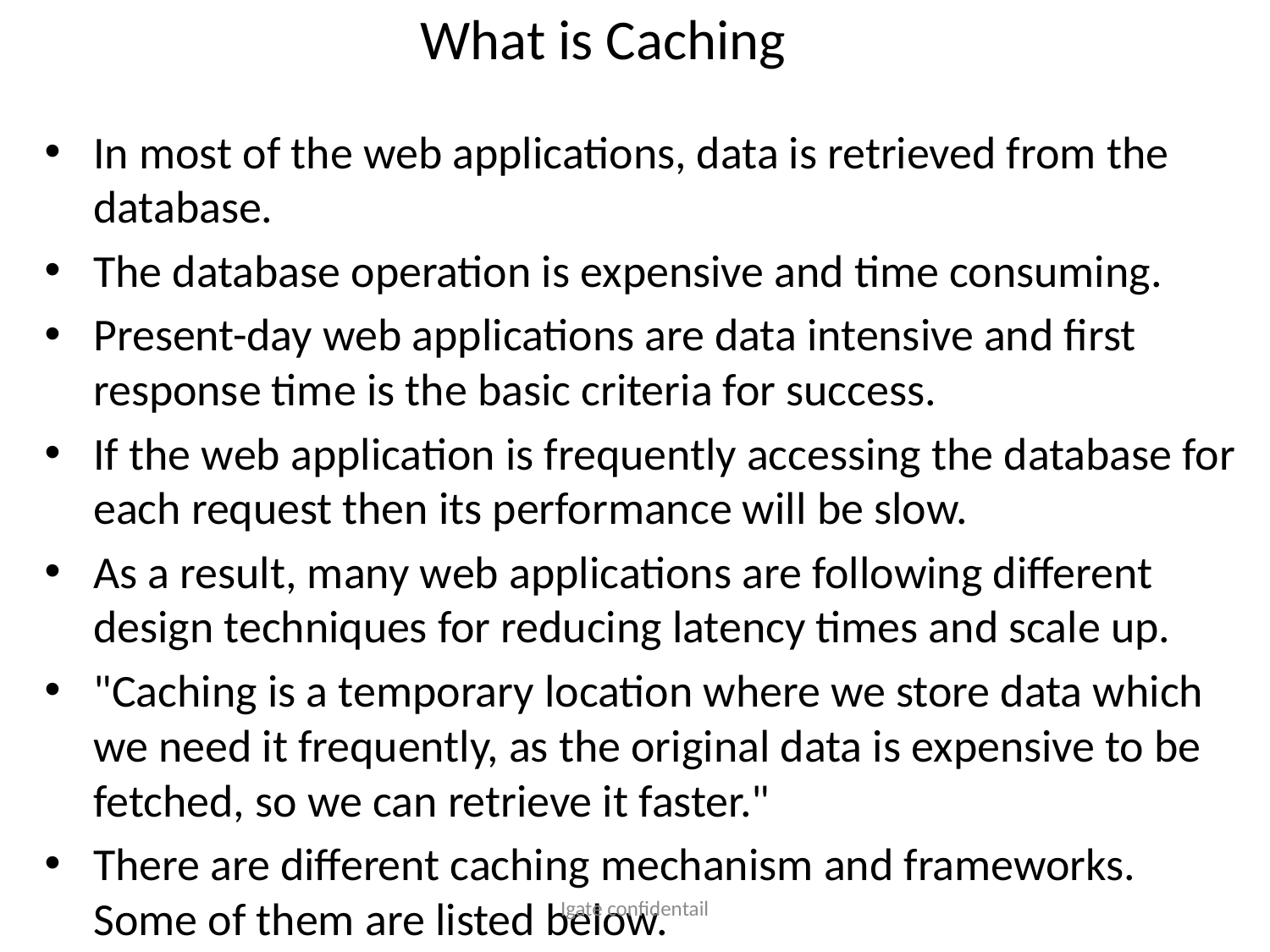

# What is Caching

In most of the web applications, data is retrieved from the database.
The database operation is expensive and time consuming.
Present-day web applications are data intensive and first response time is the basic criteria for success.
If the web application is frequently accessing the database for each request then its performance will be slow.
As a result, many web applications are following different design techniques for reducing latency times and scale up.
"Caching is a temporary location where we store data which we need it frequently, as the original data is expensive to be fetched, so we can retrieve it faster."
There are different caching mechanism and frameworks. Some of them are listed below.

Igate confidentail